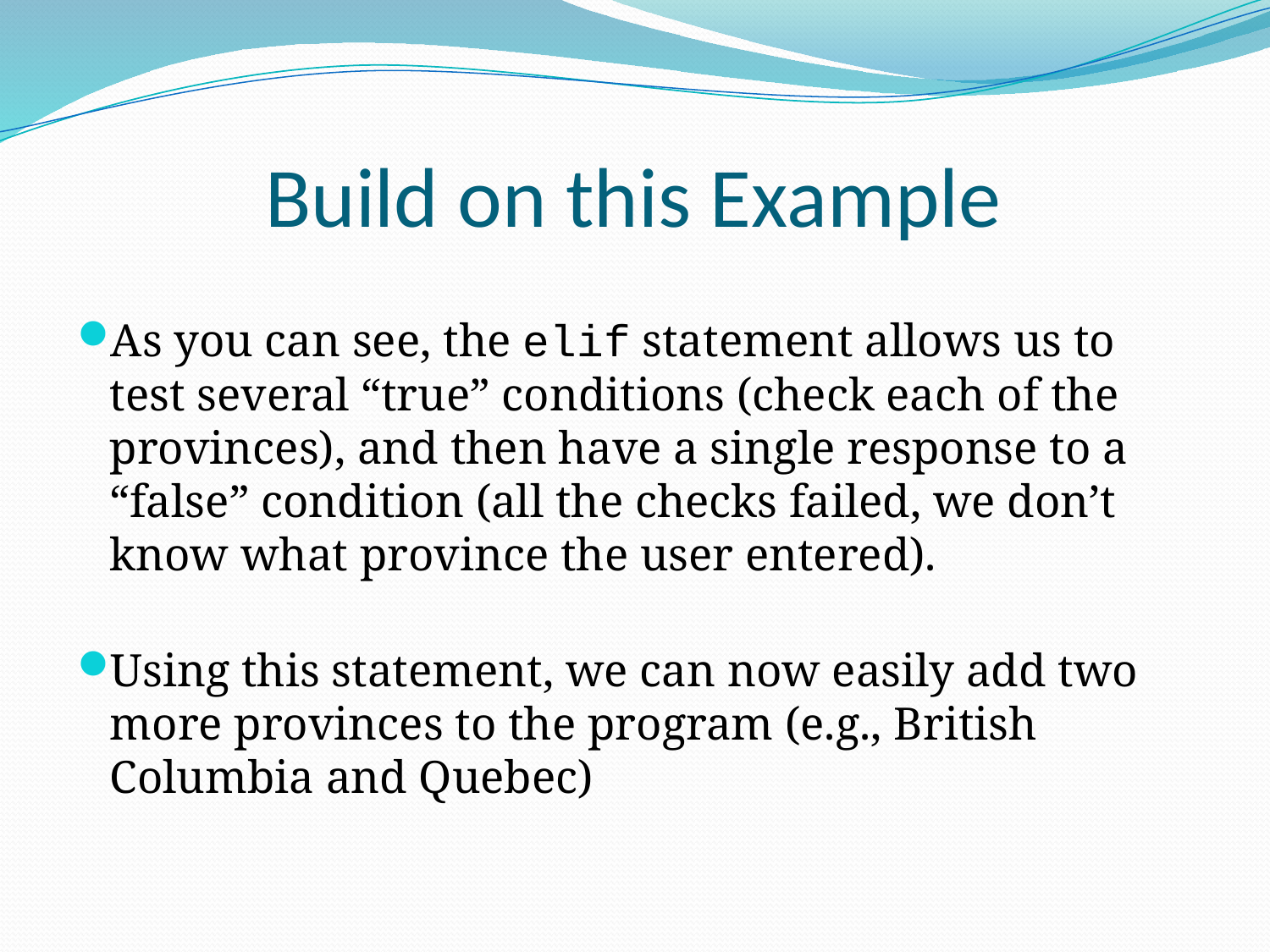

# Build on this Example
As you can see, the elif statement allows us to test several “true” conditions (check each of the provinces), and then have a single response to a “false” condition (all the checks failed, we don’t know what province the user entered).
Using this statement, we can now easily add two more provinces to the program (e.g., British Columbia and Quebec)